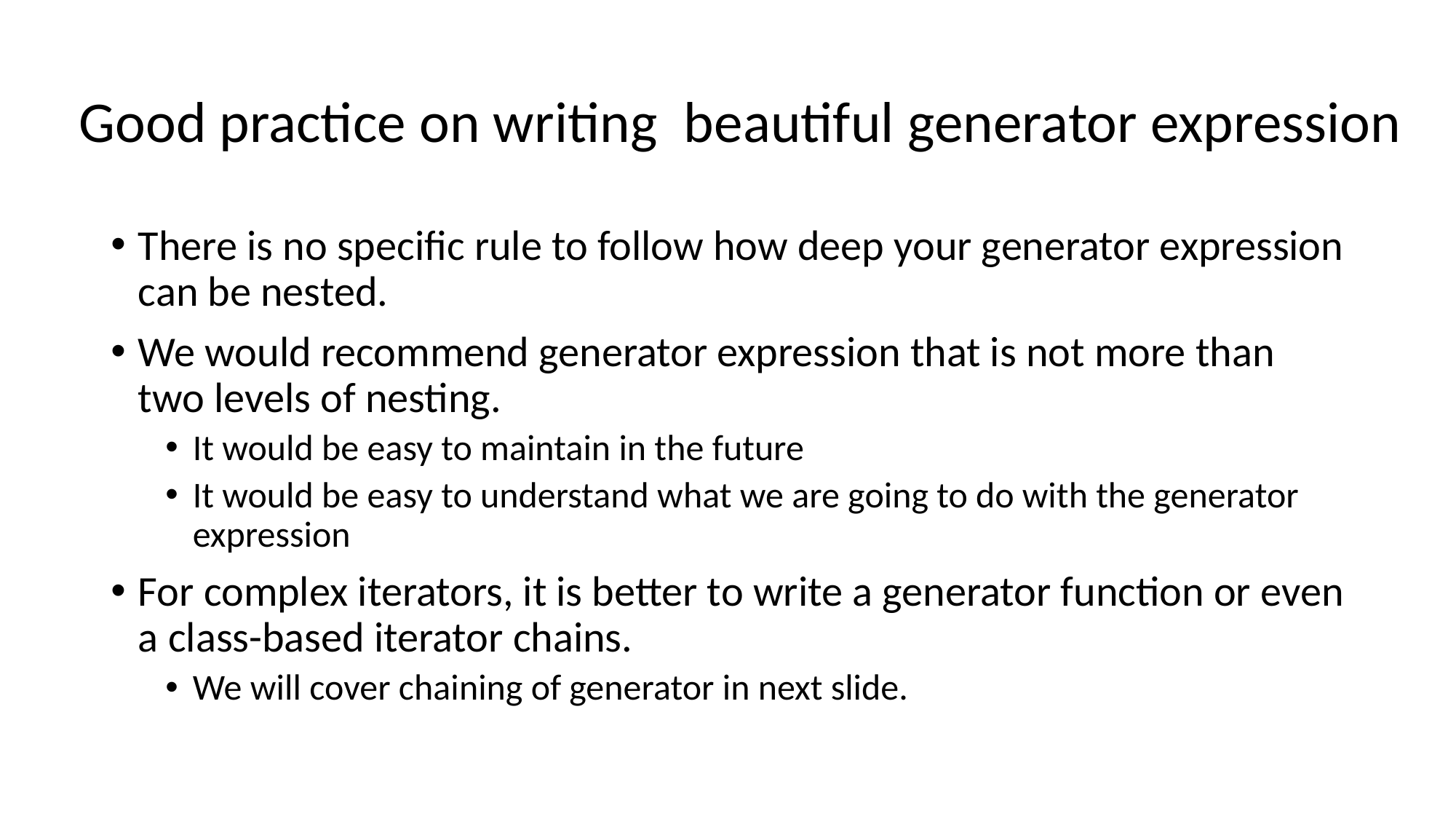

# Good practice on writing  beautiful generator expression
There is no specific rule to follow how deep your generator expression can be nested.
We would recommend generator expression that is not more than two levels of nesting.
It would be easy to maintain in the future
It would be easy to understand what we are going to do with the generator expression
For complex iterators, it is better to write a generator function or even a class-based iterator chains.
We will cover chaining of generator in next slide.